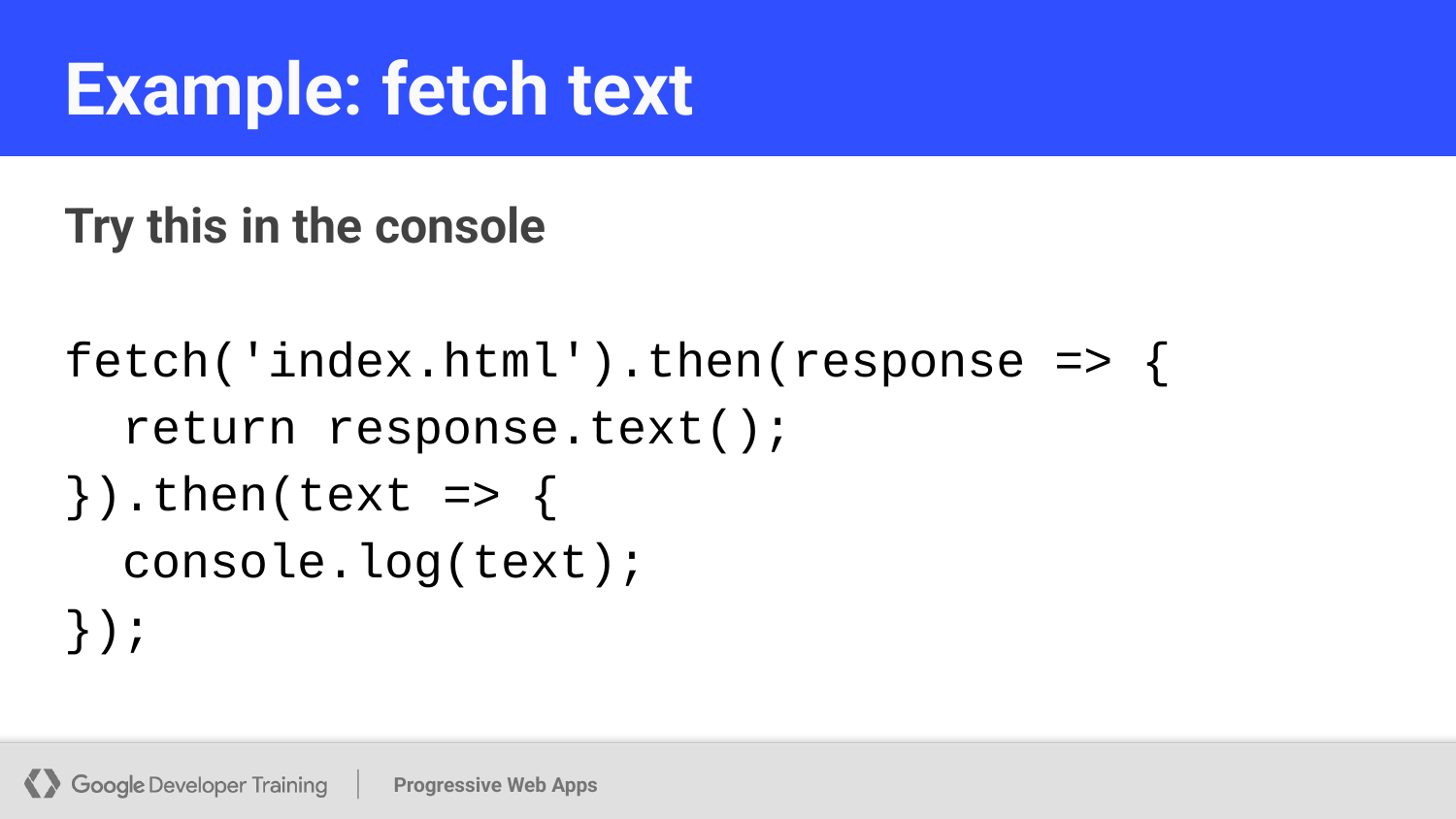

# Example: fetch text
Try this in the console
fetch('index.html').then(response => {
  return response.text();
}).then(text => {
  console.log(text);
});